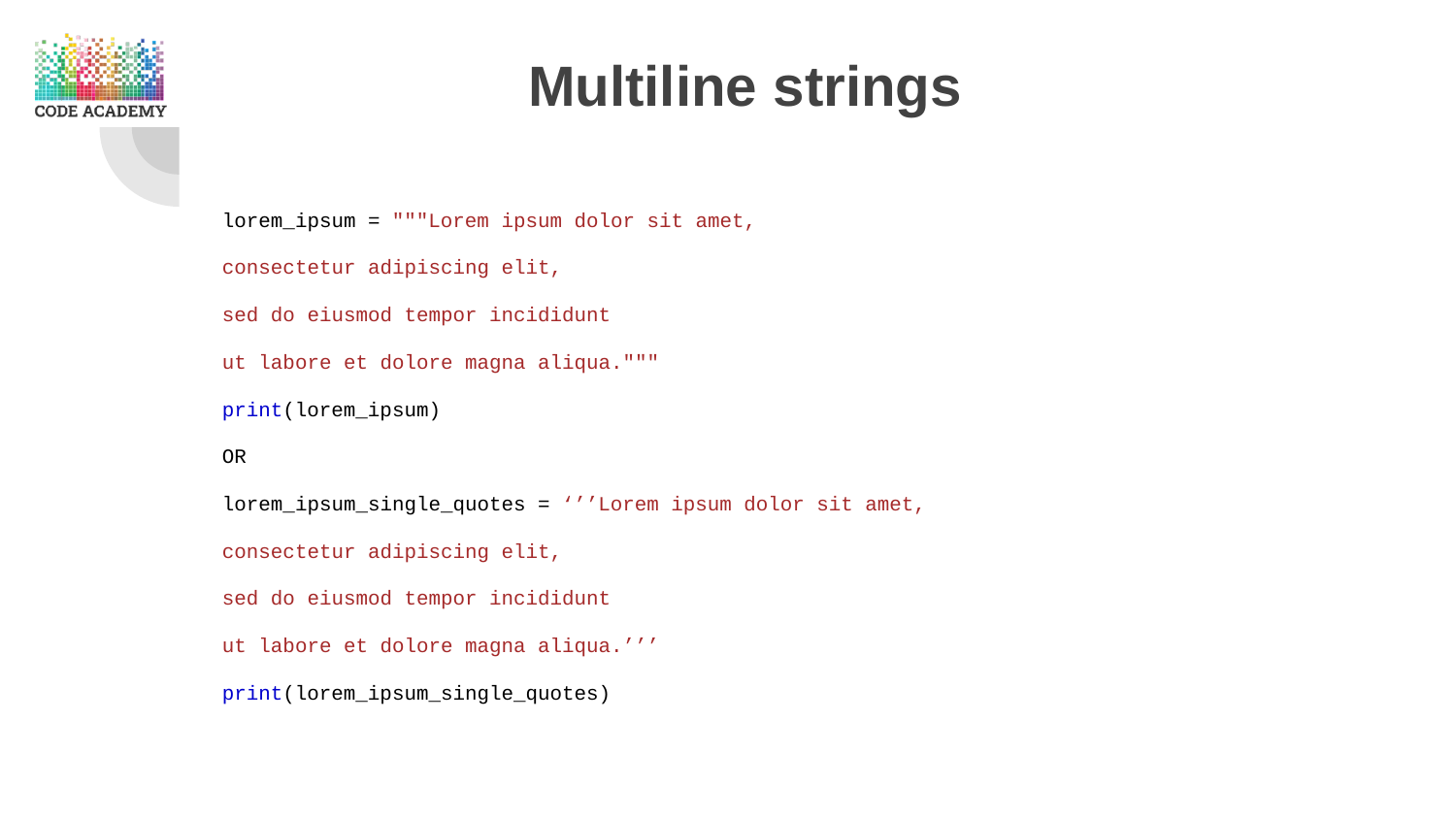

# Multiline strings
lorem_ipsum = """Lorem ipsum dolor sit amet,
consectetur adipiscing elit,
sed do eiusmod tempor incididunt
ut labore et dolore magna aliqua."""
print(lorem_ipsum)
OR
lorem_ipsum_single_quotes = ‘’’Lorem ipsum dolor sit amet,
consectetur adipiscing elit,
sed do eiusmod tempor incididunt
ut labore et dolore magna aliqua.’’’
print(lorem_ipsum_single_quotes)